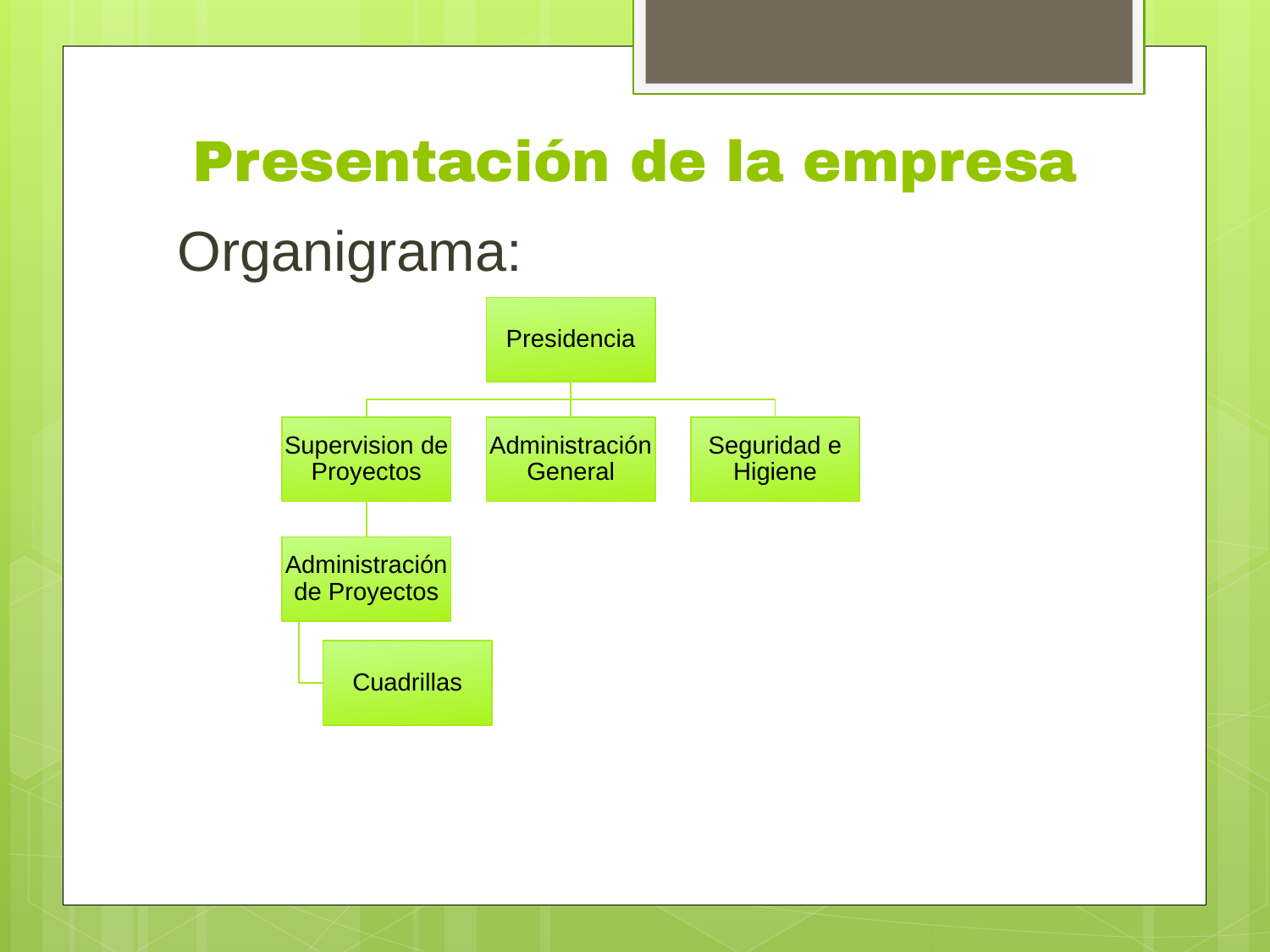

# Presentación de la empresa
Organigrama:
Presidencia
Supervision de Proyectos
Administración de Proyectos
Cuadrillas
Administración General
Seguridad e Higiene